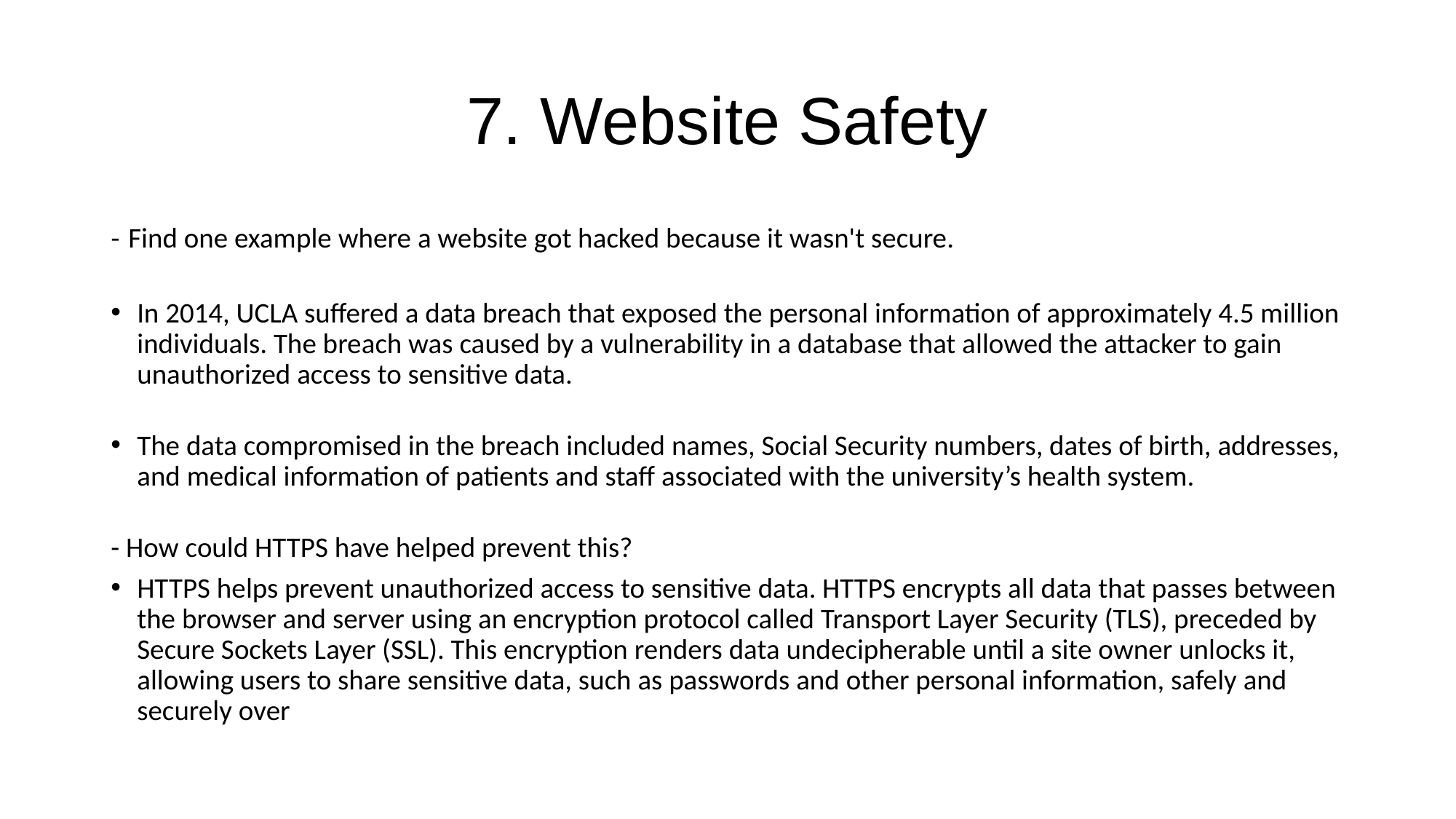

# 7. Website Safety
- Find one example where a website got hacked because it wasn't secure.
In 2014, UCLA suffered a data breach that exposed the personal information of approximately 4.5 million individuals. The breach was caused by a vulnerability in a database that allowed the attacker to gain unauthorized access to sensitive data.
The data compromised in the breach included names, Social Security numbers, dates of birth, addresses, and medical information of patients and staff associated with the university’s health system.
- How could HTTPS have helped prevent this?
HTTPS helps prevent unauthorized access to sensitive data. HTTPS encrypts all data that passes between the browser and server using an encryption protocol called Transport Layer Security (TLS), preceded by Secure Sockets Layer (SSL). This encryption renders data undecipherable until a site owner unlocks it, allowing users to share sensitive data, such as passwords and other personal information, safely and securely over